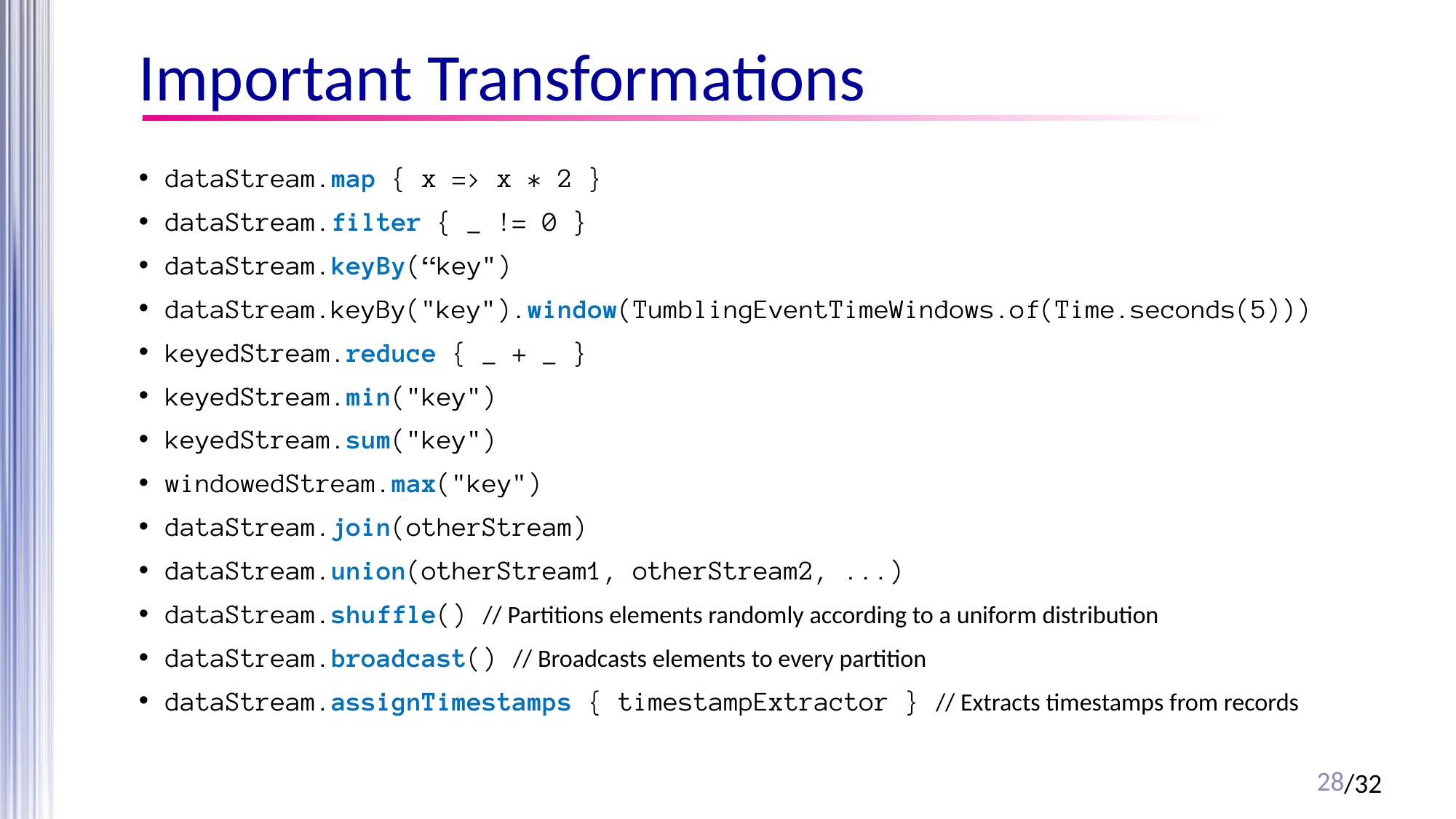

# Important Transformations
dataStream.map { x => x * 2 }
dataStream.filter { _ != 0 }
dataStream.keyBy(“key")
dataStream.keyBy("key").window(TumblingEventTimeWindows.of(Time.seconds(5)))
keyedStream.reduce { _ + _ }
keyedStream.min("key")
keyedStream.sum("key")
windowedStream.max("key")
dataStream.join(otherStream)
dataStream.union(otherStream1, otherStream2, ...)
dataStream.shuffle() // Partitions elements randomly according to a uniform distribution
dataStream.broadcast() // Broadcasts elements to every partition
dataStream.assignTimestamps { timestampExtractor } // Extracts timestamps from records
28